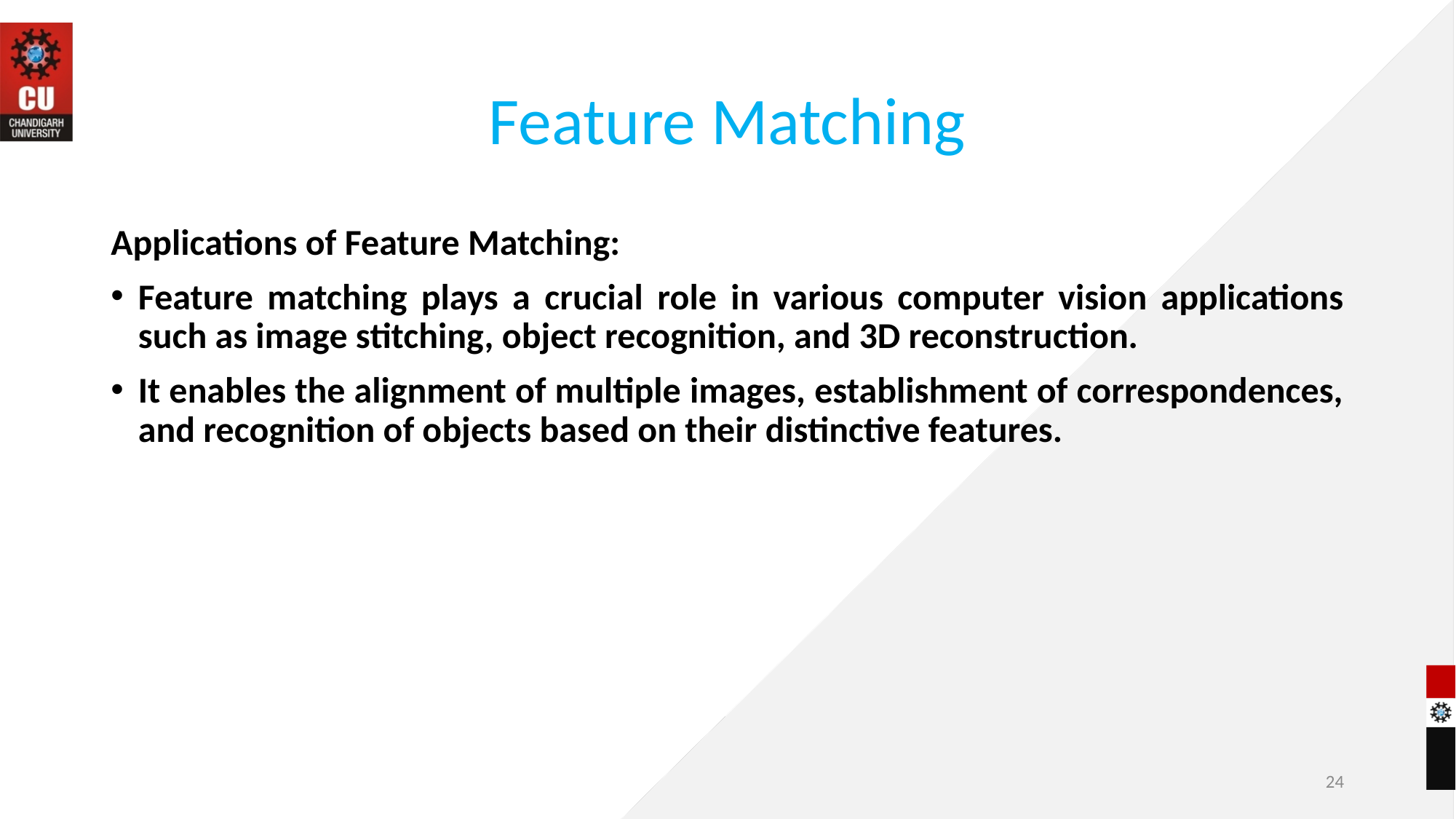

# Feature Matching
Applications of Feature Matching:
Feature matching plays a crucial role in various computer vision applications such as image stitching, object recognition, and 3D reconstruction.
It enables the alignment of multiple images, establishment of correspondences, and recognition of objects based on their distinctive features.
24